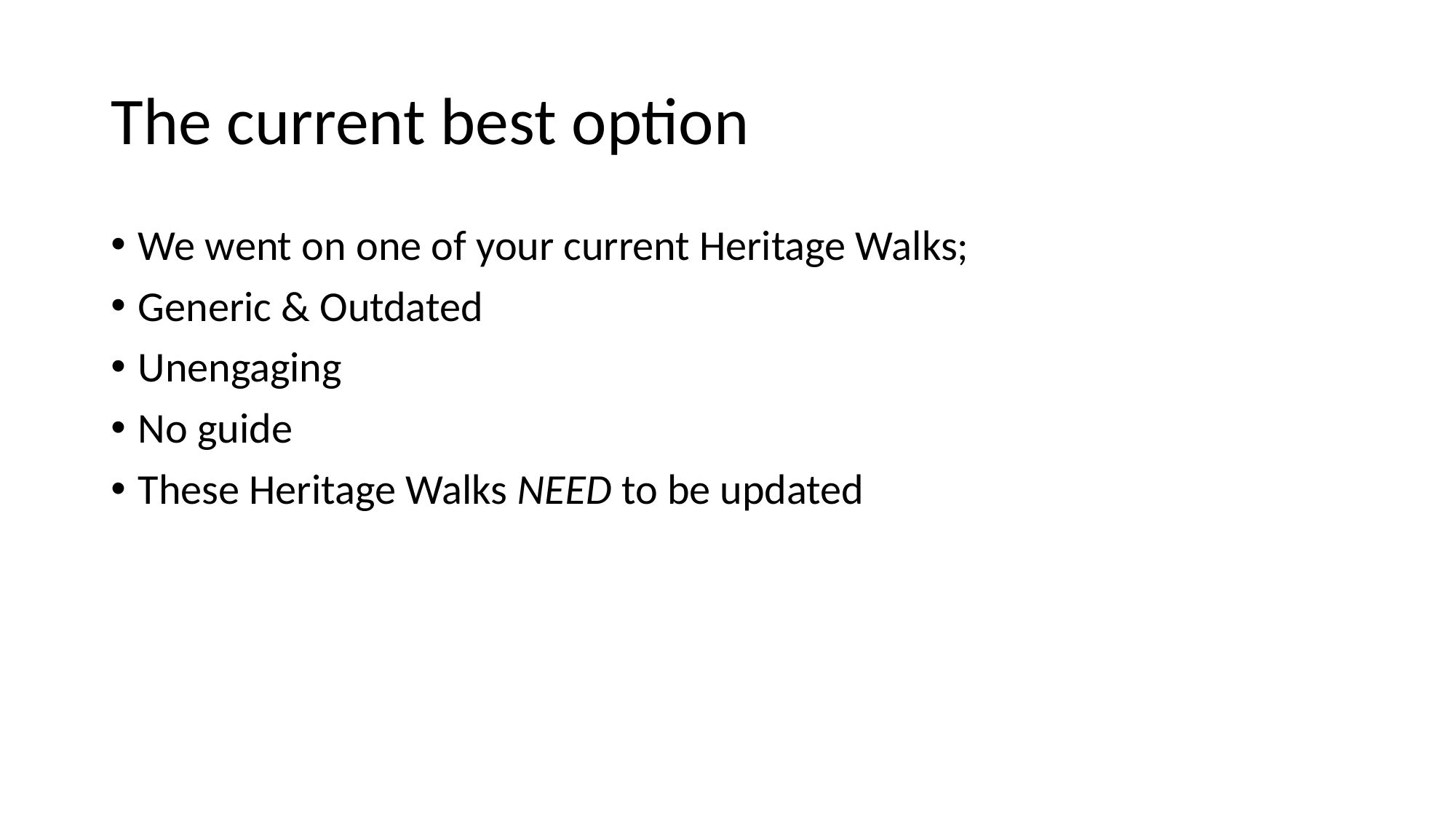

# The current best option
We went on one of your current Heritage Walks;
Generic & Outdated
Unengaging
No guide
These Heritage Walks NEED to be updated